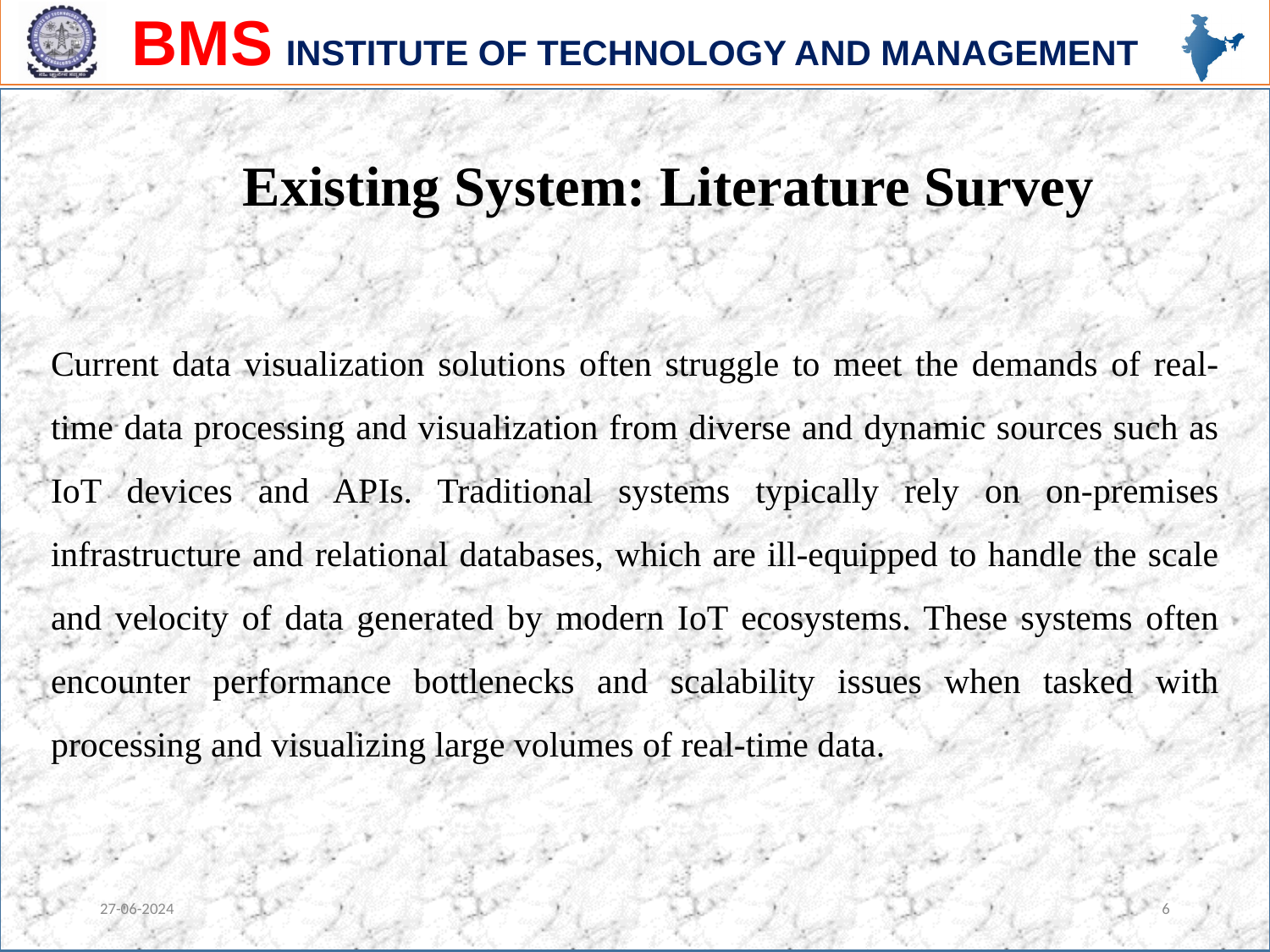

Existing System: Literature Survey
Current data visualization solutions often struggle to meet the demands of real-time data processing and visualization from diverse and dynamic sources such as IoT devices and APIs. Traditional systems typically rely on on-premises infrastructure and relational databases, which are ill-equipped to handle the scale and velocity of data generated by modern IoT ecosystems. These systems often encounter performance bottlenecks and scalability issues when tasked with processing and visualizing large volumes of real-time data.
27-06-2024
6